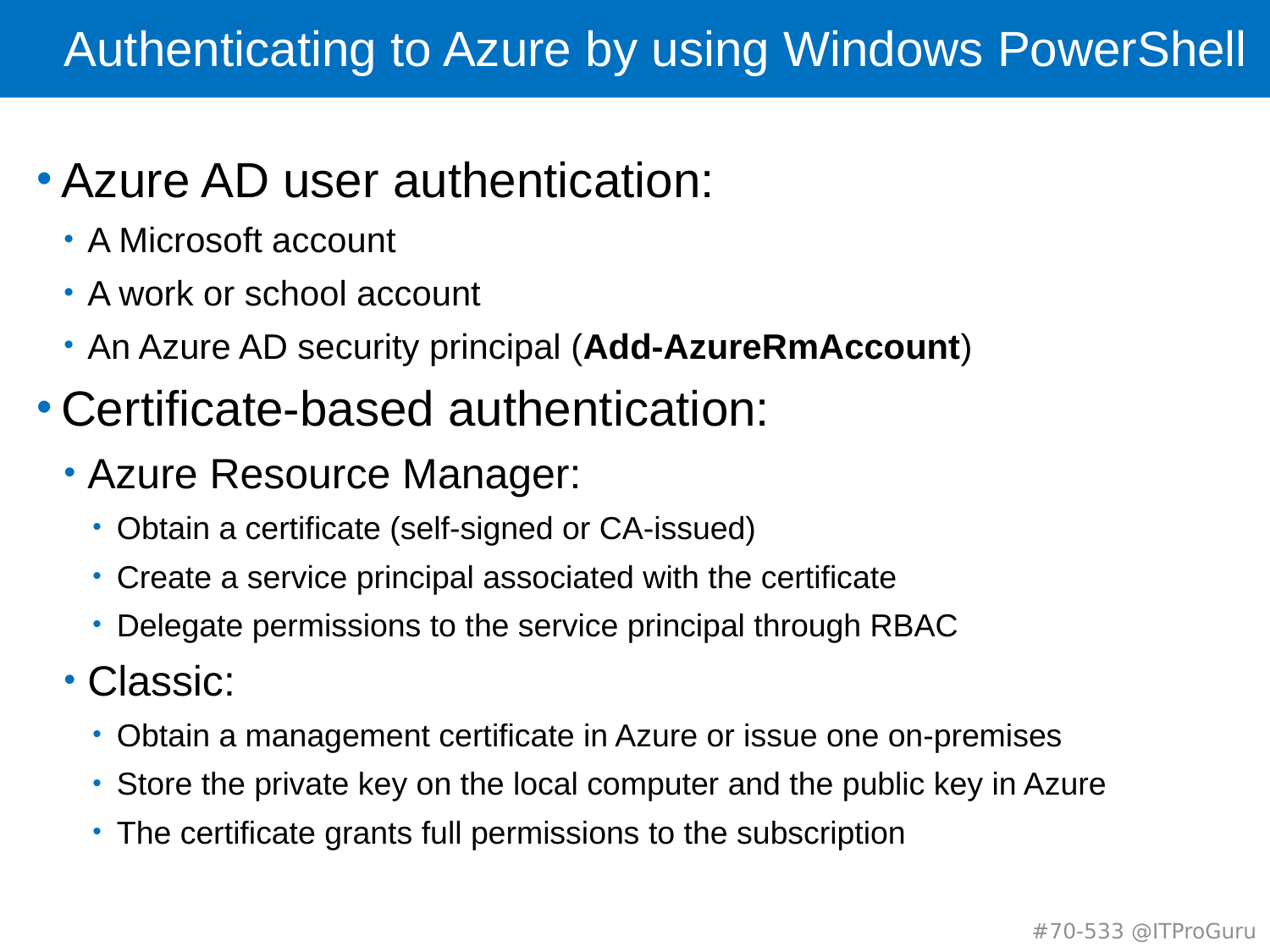

# Authenticating to Azure by using Windows PowerShell
Azure AD user authentication:
A Microsoft account
A work or school account
An Azure AD security principal (Add-AzureRmAccount)
Certificate-based authentication:
Azure Resource Manager:
Obtain a certificate (self-signed or CA-issued)
Create a service principal associated with the certificate
Delegate permissions to the service principal through RBAC
Classic:
Obtain a management certificate in Azure or issue one on-premises
Store the private key on the local computer and the public key in Azure
The certificate grants full permissions to the subscription